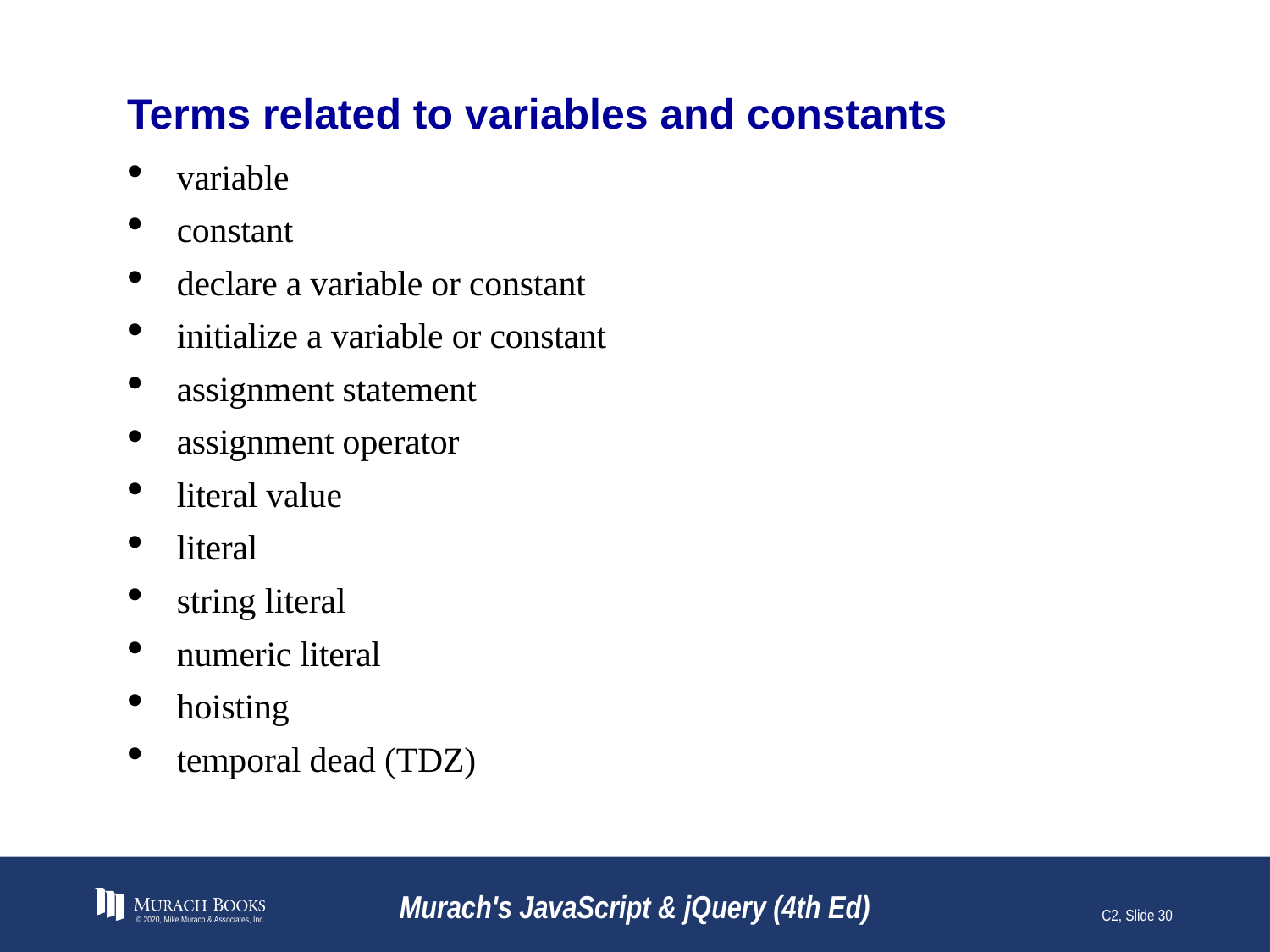

# Terms related to variables and constants
variable
constant
declare a variable or constant
initialize a variable or constant
assignment statement
assignment operator
literal value
literal
string literal
numeric literal
hoisting
temporal dead (TDZ)

© 2020, Mike Murach & Associates, Inc.
Murach's JavaScript & jQuery (4th Ed)

C2, Slide 30